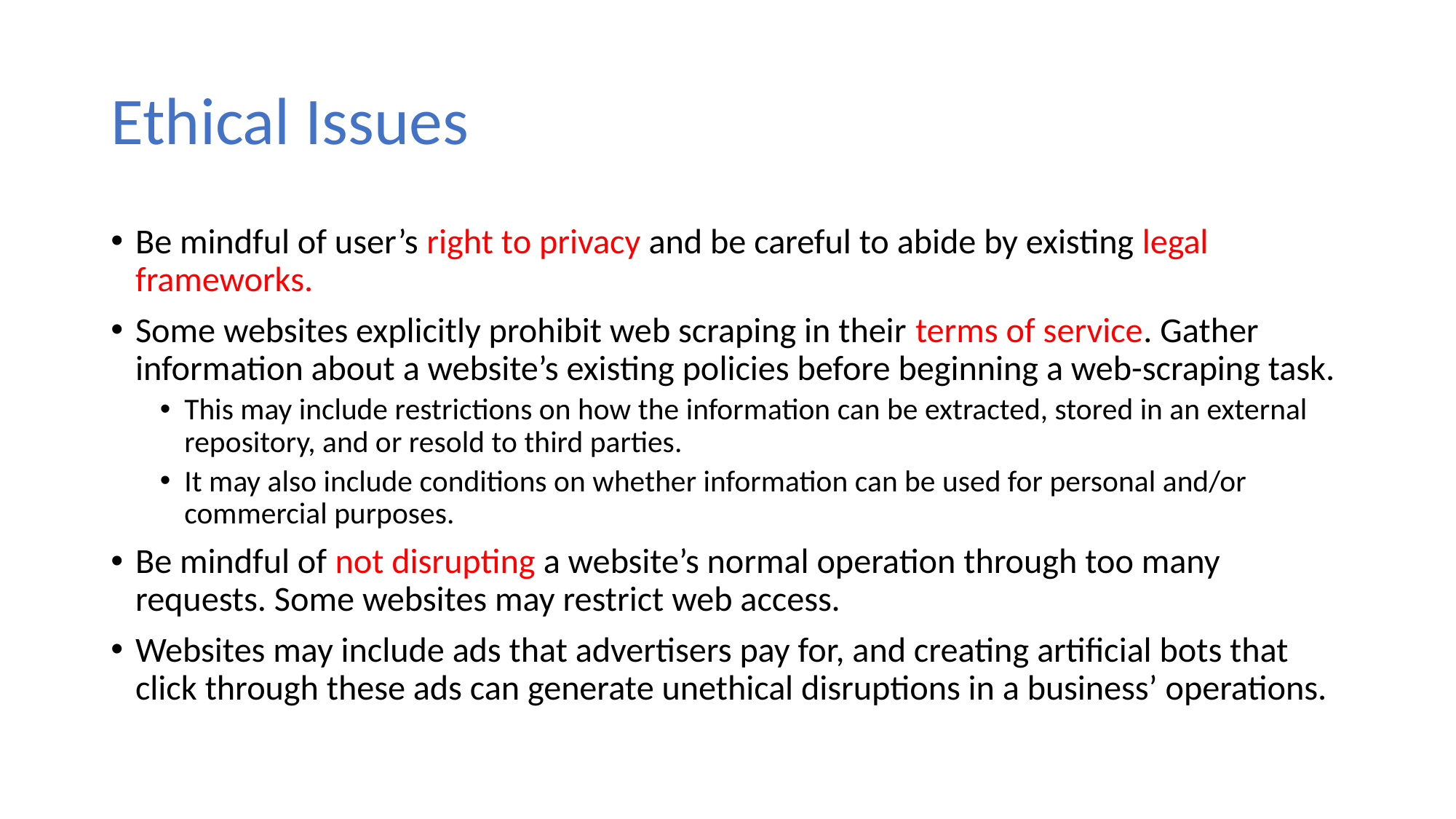

# Ethical Issues
Be mindful of user’s right to privacy and be careful to abide by existing legal frameworks.
Some websites explicitly prohibit web scraping in their terms of service. Gather information about a website’s existing policies before beginning a web-scraping task.
This may include restrictions on how the information can be extracted, stored in an external repository, and or resold to third parties.
It may also include conditions on whether information can be used for personal and/or commercial purposes.
Be mindful of not disrupting a website’s normal operation through too many requests. Some websites may restrict web access.
Websites may include ads that advertisers pay for, and creating artificial bots that click through these ads can generate unethical disruptions in a business’ operations.